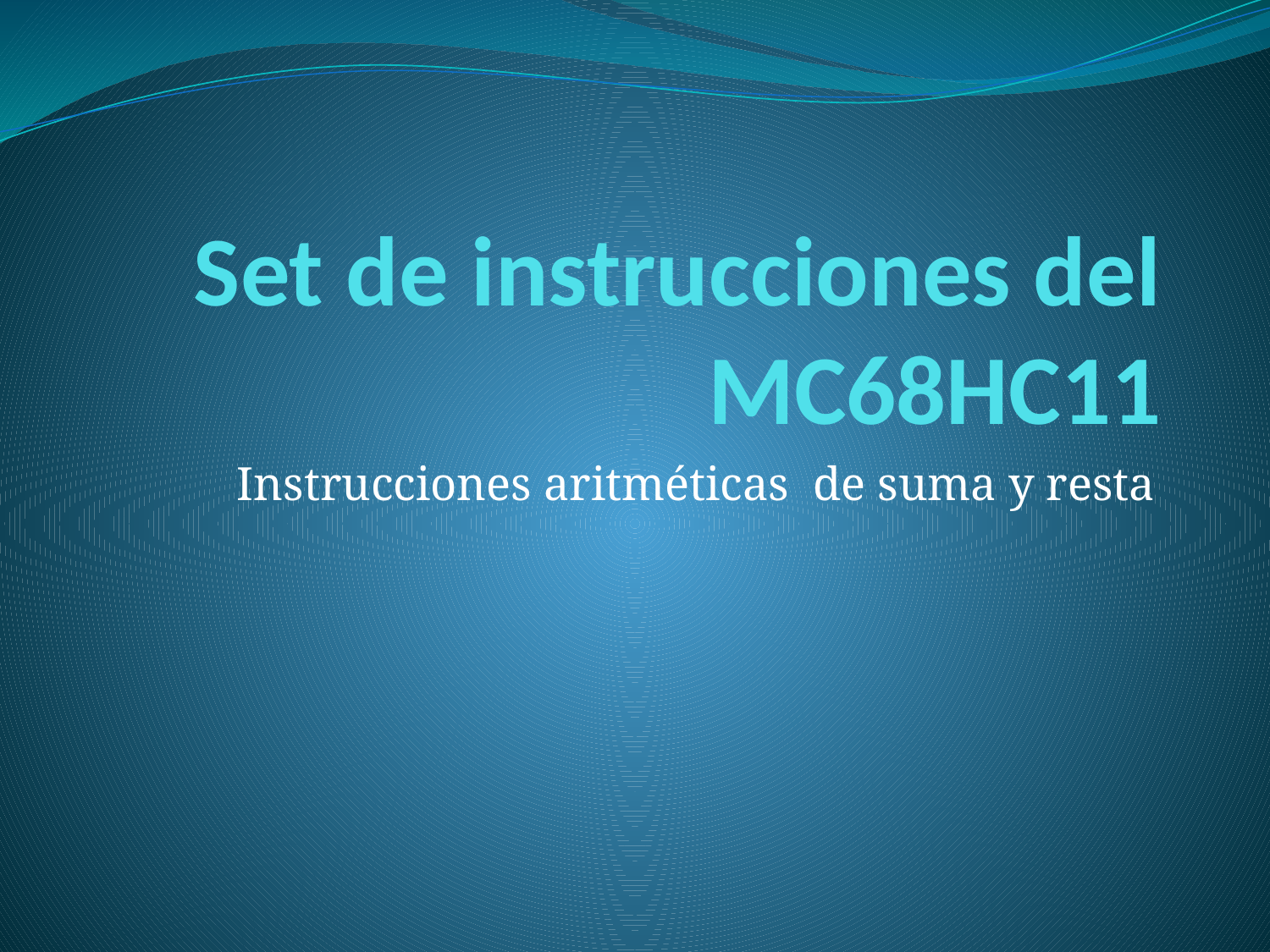

# Set de instrucciones del MC68HC11
Instrucciones aritméticas  de suma y resta